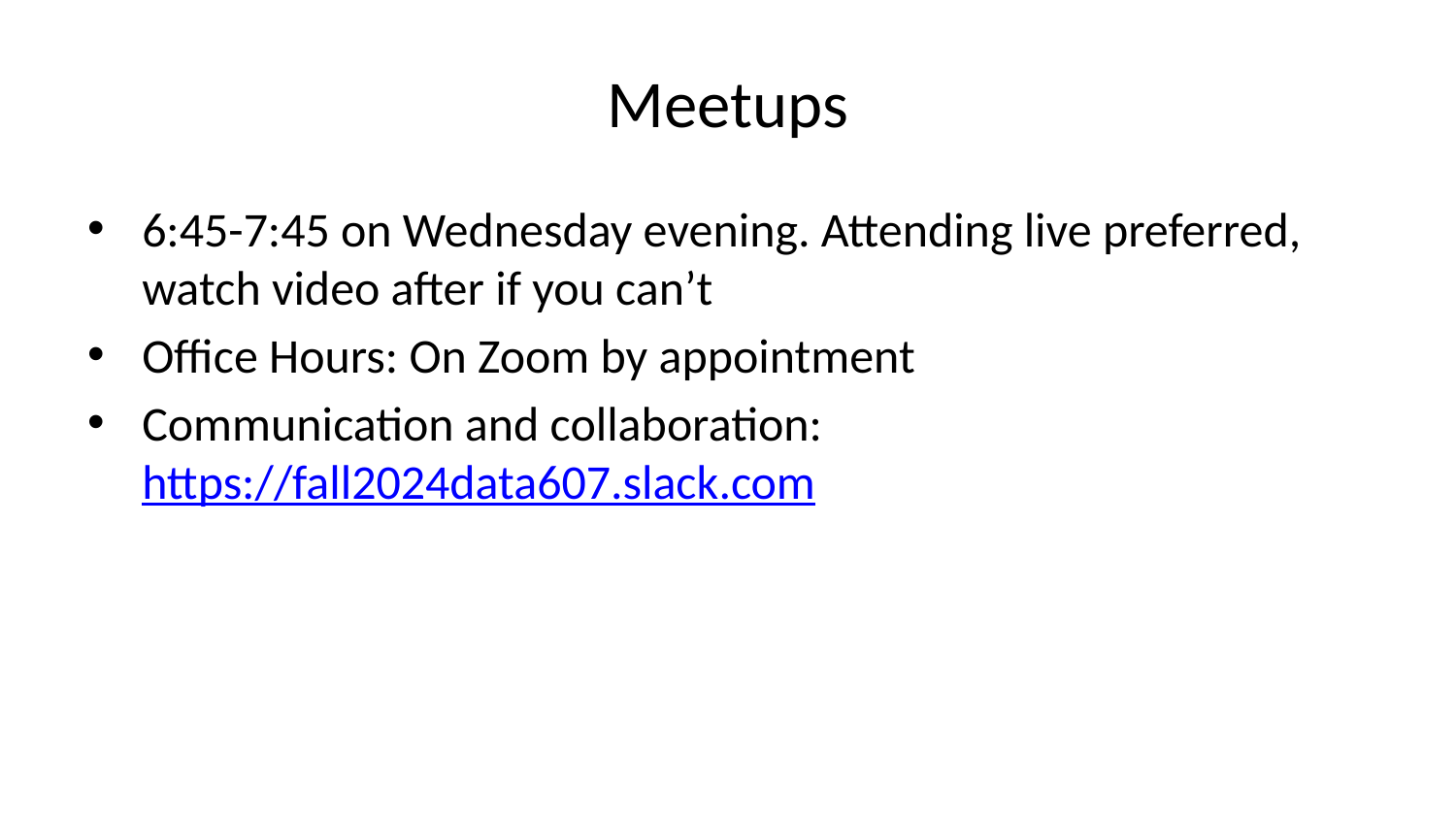

# Meetups
6:45-7:45 on Wednesday evening. Attending live preferred, watch video after if you can’t
Office Hours: On Zoom by appointment
Communication and collaboration: https://fall2024data607.slack.com